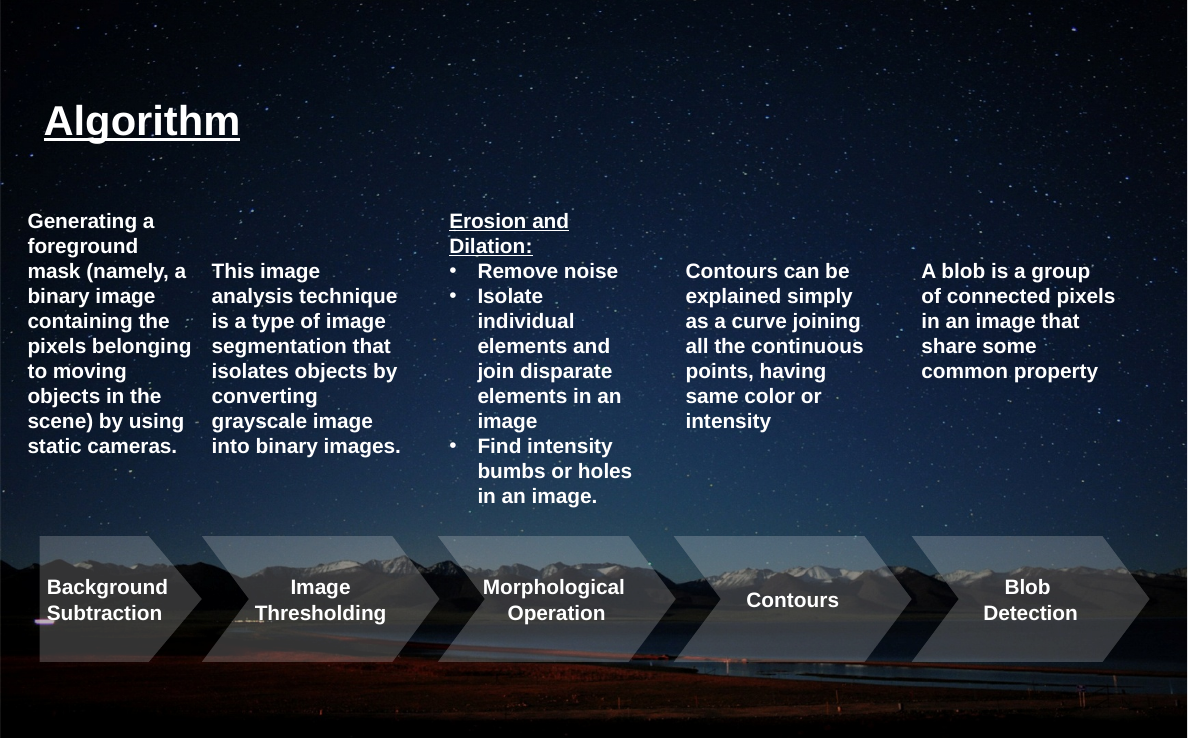

Algorithm

Generating a foreground mask (namely, a binary image containing the pixels belonging to moving objects in the scene) by using static cameras.
Erosion and Dilation:
Remove noise
Isolate individual elements and join disparate elements in an image
Find intensity bumbs or holes in an image.
This image analysis technique is a type of image segmentation that isolates objects by converting grayscale image into binary images.
Contours can be explained simply as a curve joining all the continuous points, having same color or intensity
A blob is a group of connected pixels in an image that share some common property
Background
Subtraction
Image
Thresholding
Morphological
Operation
Contours
Blob
Detection